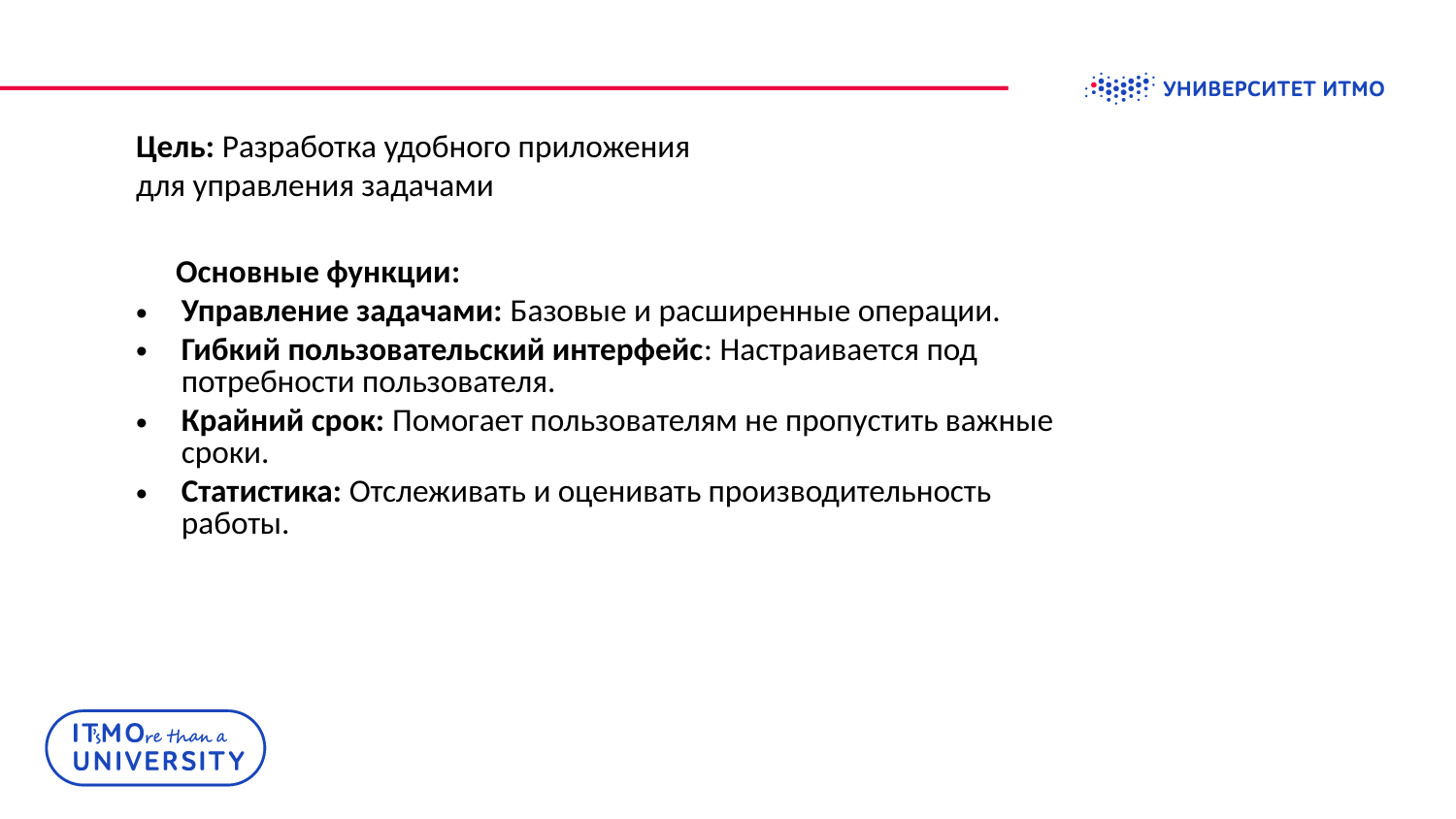

Цель: Разработка удобного приложения
для управления задачами

📌 Основные функции:
Управление задачами: Базовые и расширенные операции.
Гибкий пользовательский интерфейс: Настраивается под потребности пользователя.
Крайний срок: Помогает пользователям не пропустить важные сроки.
Статистика: Отслеживать и оценивать производительность работы.